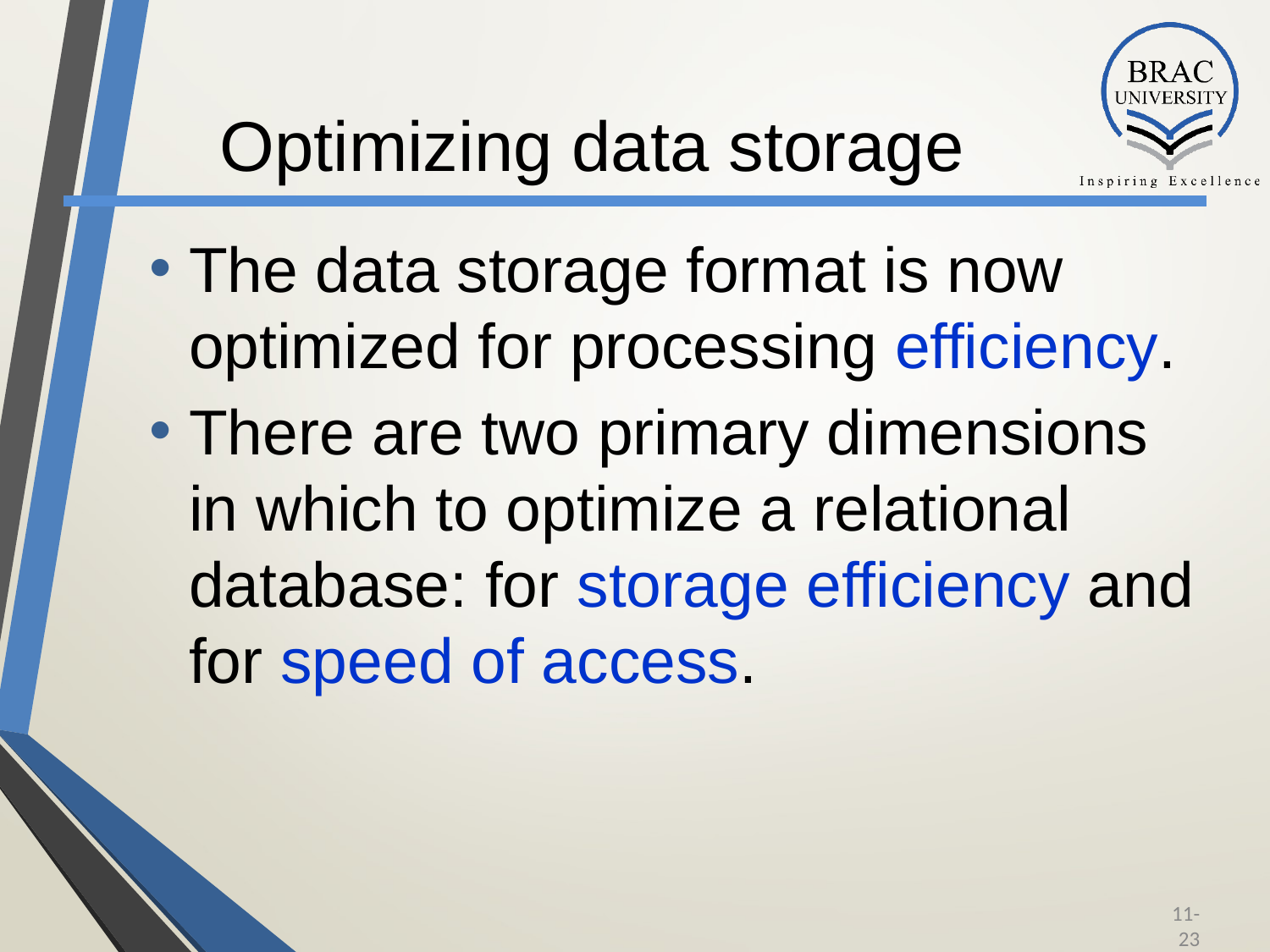

# Optimizing data storage
The data storage format is now optimized for processing efficiency.
There are two primary dimensions in which to optimize a relational database: for storage efficiency and for speed of access.

11-23